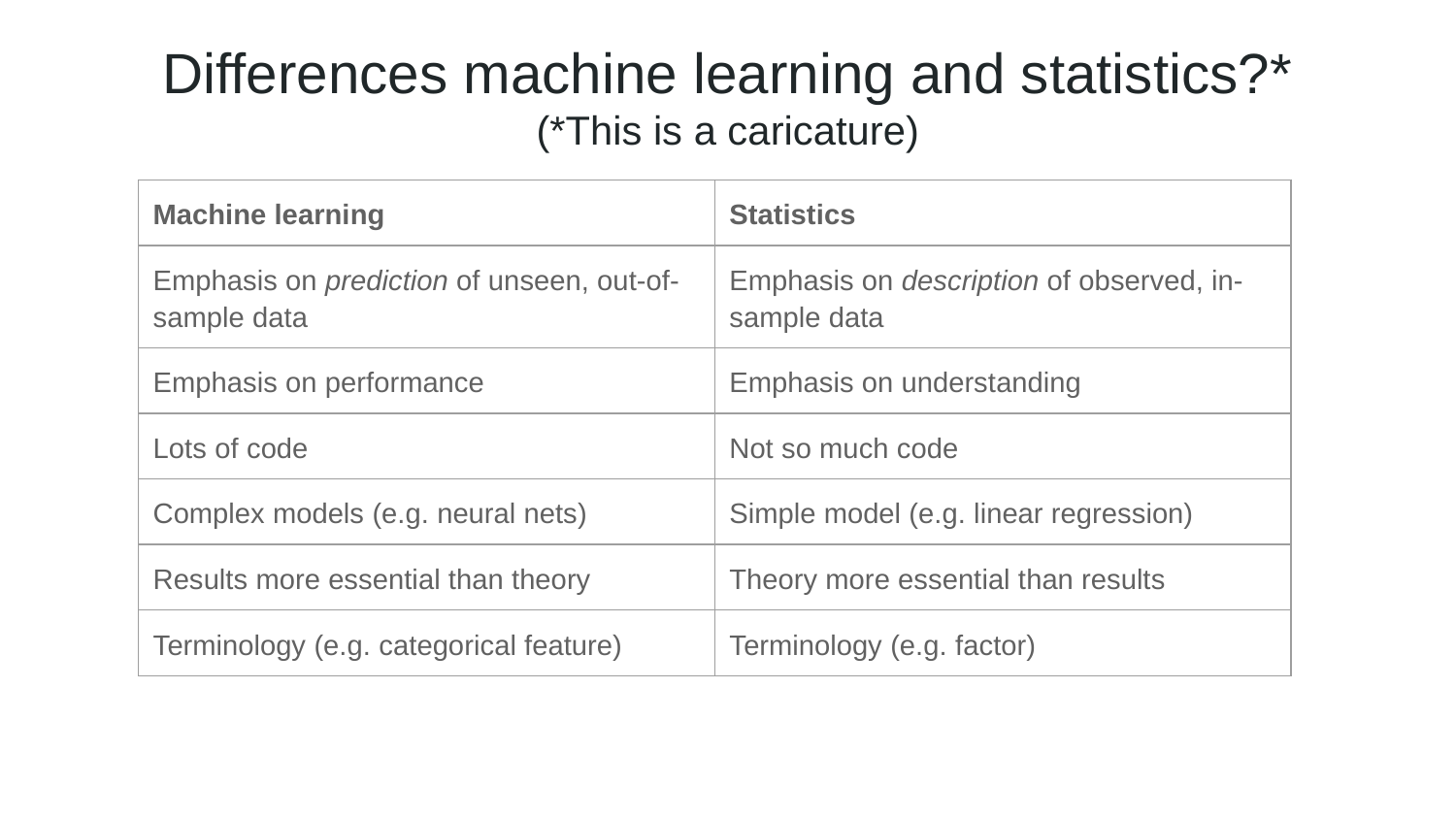

# Differences machine learning and statistics?*
(*This is a caricature)

| Machine learning | Statistics |
| --- | --- |
| Emphasis on prediction of unseen, out-of-sample data | Emphasis on description of observed, in-sample data |
| Emphasis on performance | Emphasis on understanding |
| Lots of code | Not so much code |
| Complex models (e.g. neural nets) | Simple model (e.g. linear regression) |
| Results more essential than theory | Theory more essential than results |
| Terminology (e.g. categorical feature) | Terminology (e.g. factor) |